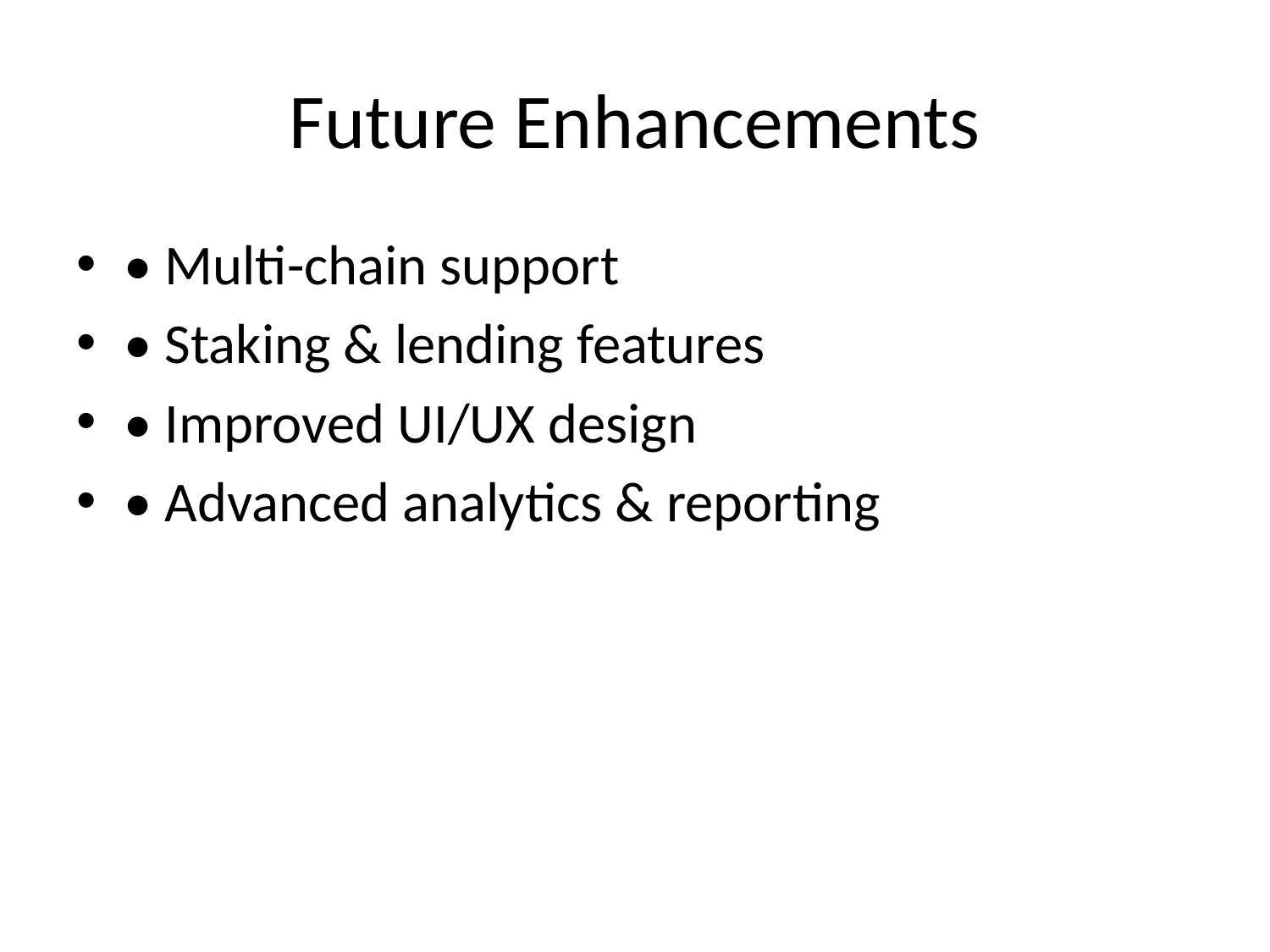

# Future Enhancements
• Multi-chain support
• Staking & lending features
• Improved UI/UX design
• Advanced analytics & reporting